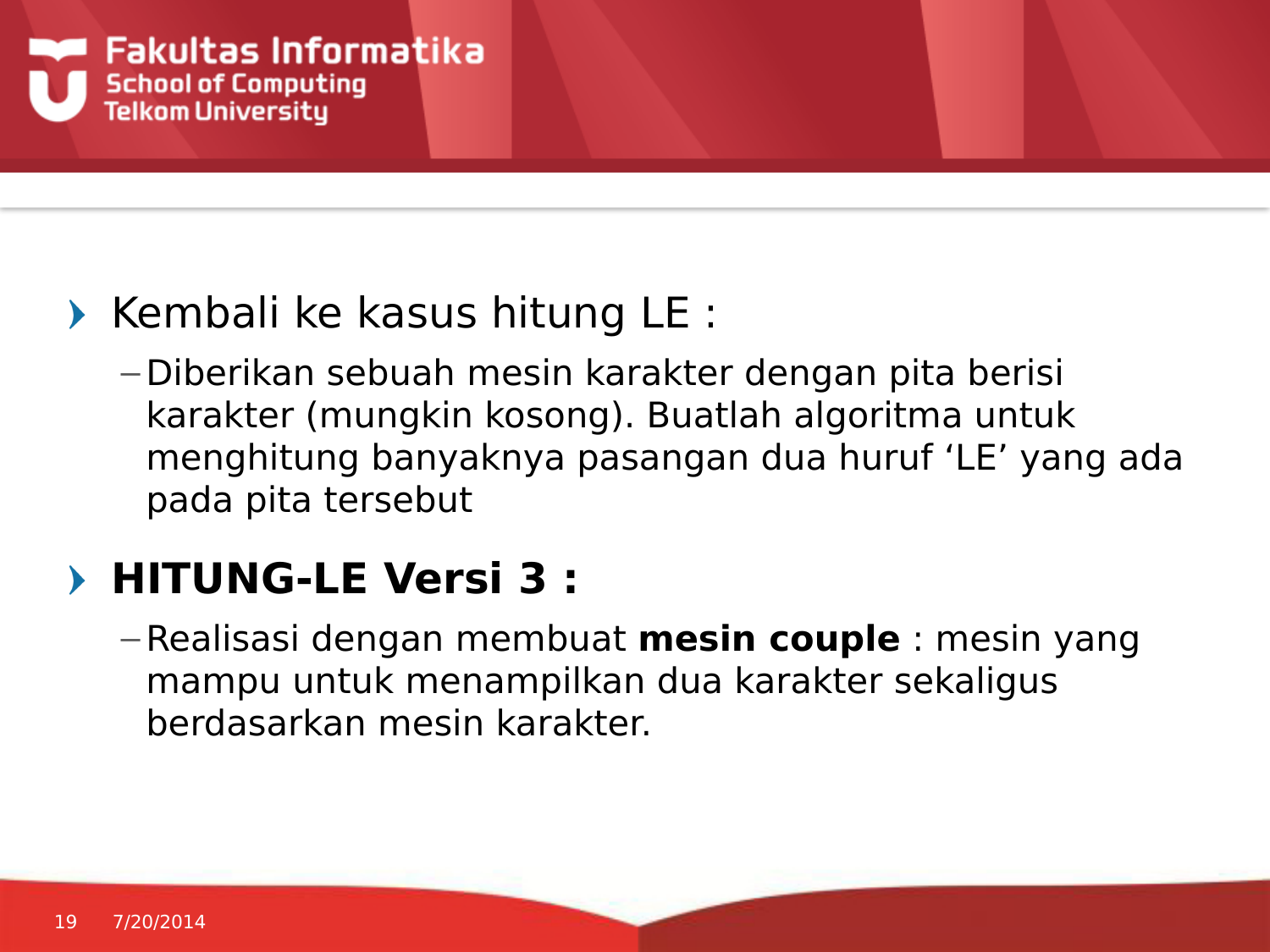

#
Kembali ke kasus hitung LE :
Diberikan sebuah mesin karakter dengan pita berisi karakter (mungkin kosong). Buatlah algoritma untuk menghitung banyaknya pasangan dua huruf ‘LE’ yang ada pada pita tersebut
HITUNG-LE Versi 3 :
Realisasi dengan membuat mesin couple : mesin yang mampu untuk menampilkan dua karakter sekaligus berdasarkan mesin karakter.

19
7/20/2014